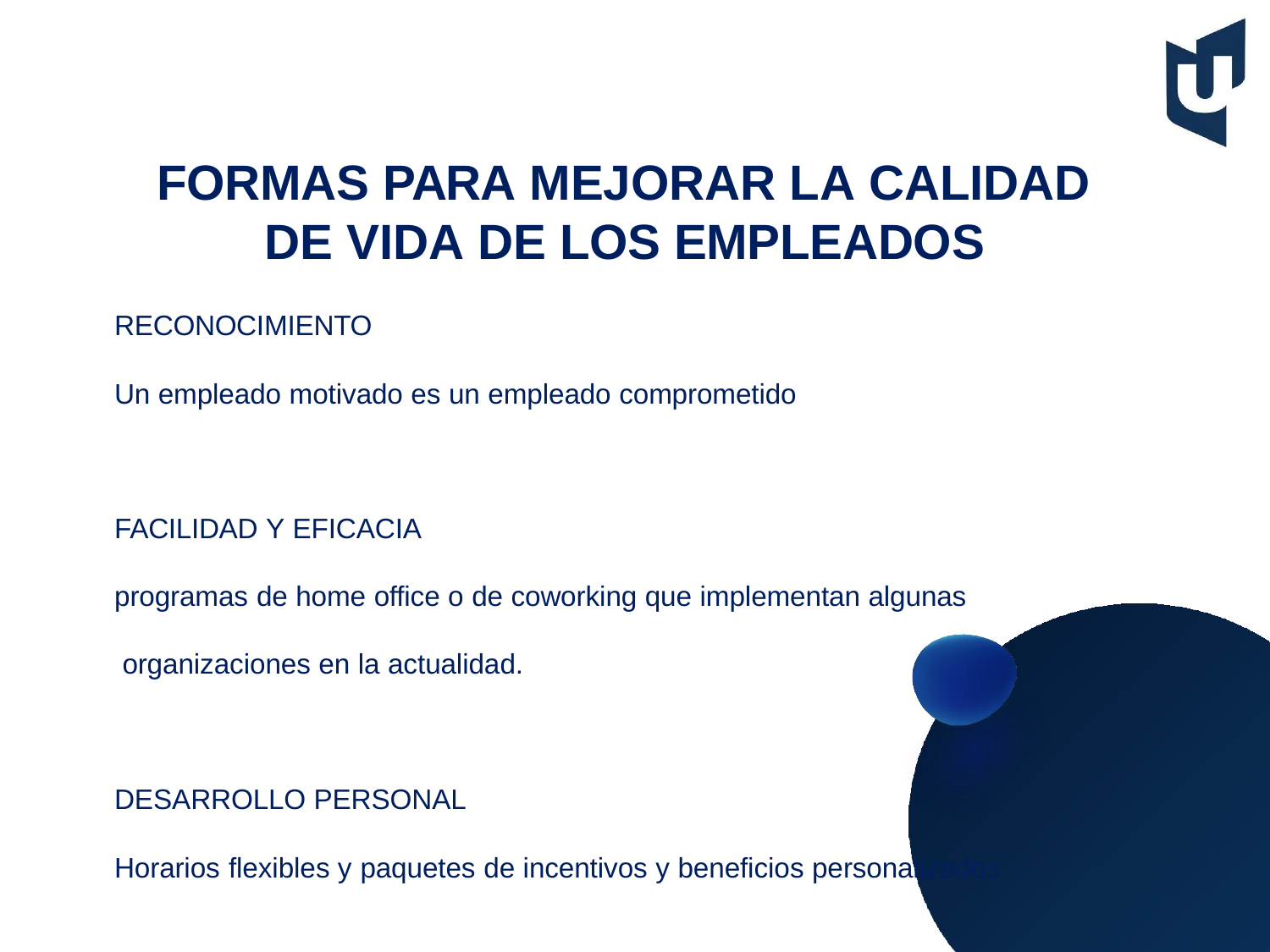

# FORMAS PARA MEJORAR LA CALIDAD  DE VIDA DE LOS EMPLEADOS
RECONOCIMIENTO

Un empleado motivado es un empleado comprometido
FACILIDAD Y EFICACIA
programas de home office o de coworking que implementan algunas  organizaciones en la actualidad.
DESARROLLO PERSONAL

Horarios flexibles y paquetes de incentivos y beneficios personalizados